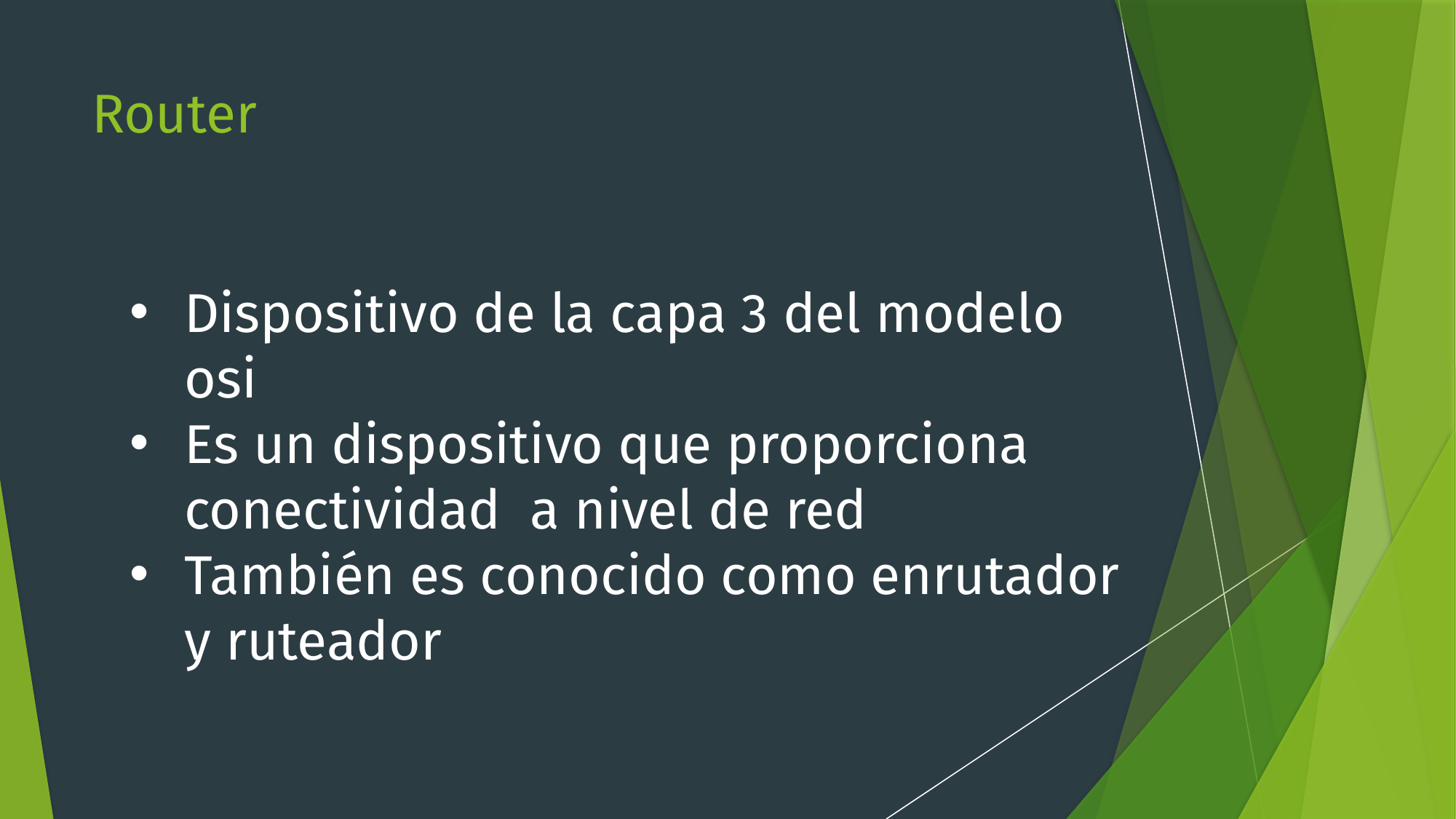

# Router

Dispositivo de la capa 3 del modelo osi
Es un dispositivo que proporciona  conectividad  a nivel de red
También es conocido como enrutador y ruteador